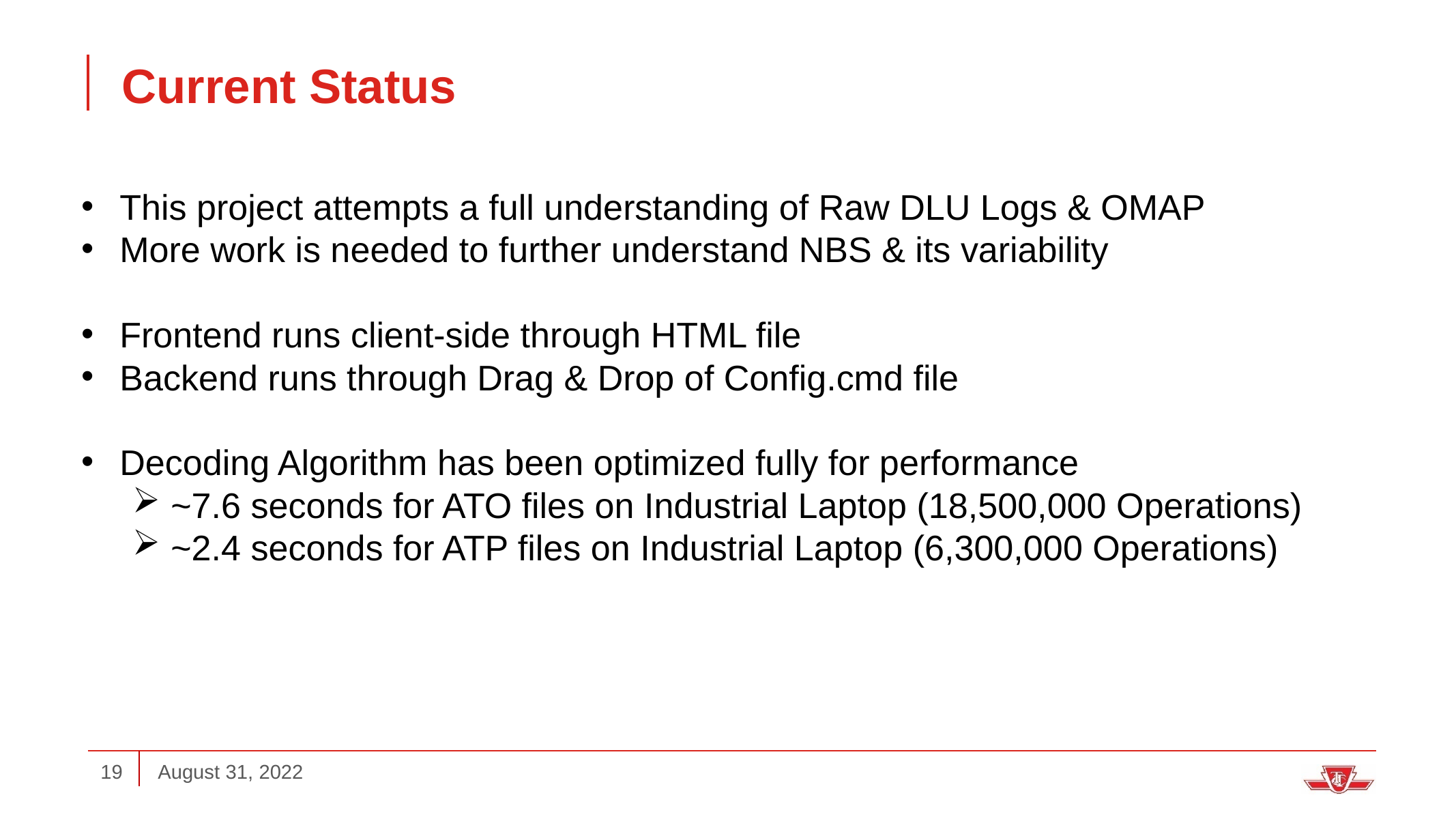

# Current Status
This project attempts a full understanding of Raw DLU Logs & OMAP
More work is needed to further understand NBS & its variability

Frontend runs client-side through HTML file
Backend runs through Drag & Drop of Config.cmd file

Decoding Algorithm has been optimized fully for performance
~7.6 seconds for ATO files on Industrial Laptop (18,500,000 Operations)
~2.4 seconds for ATP files on Industrial Laptop (6,300,000 Operations)

August 31, 2022